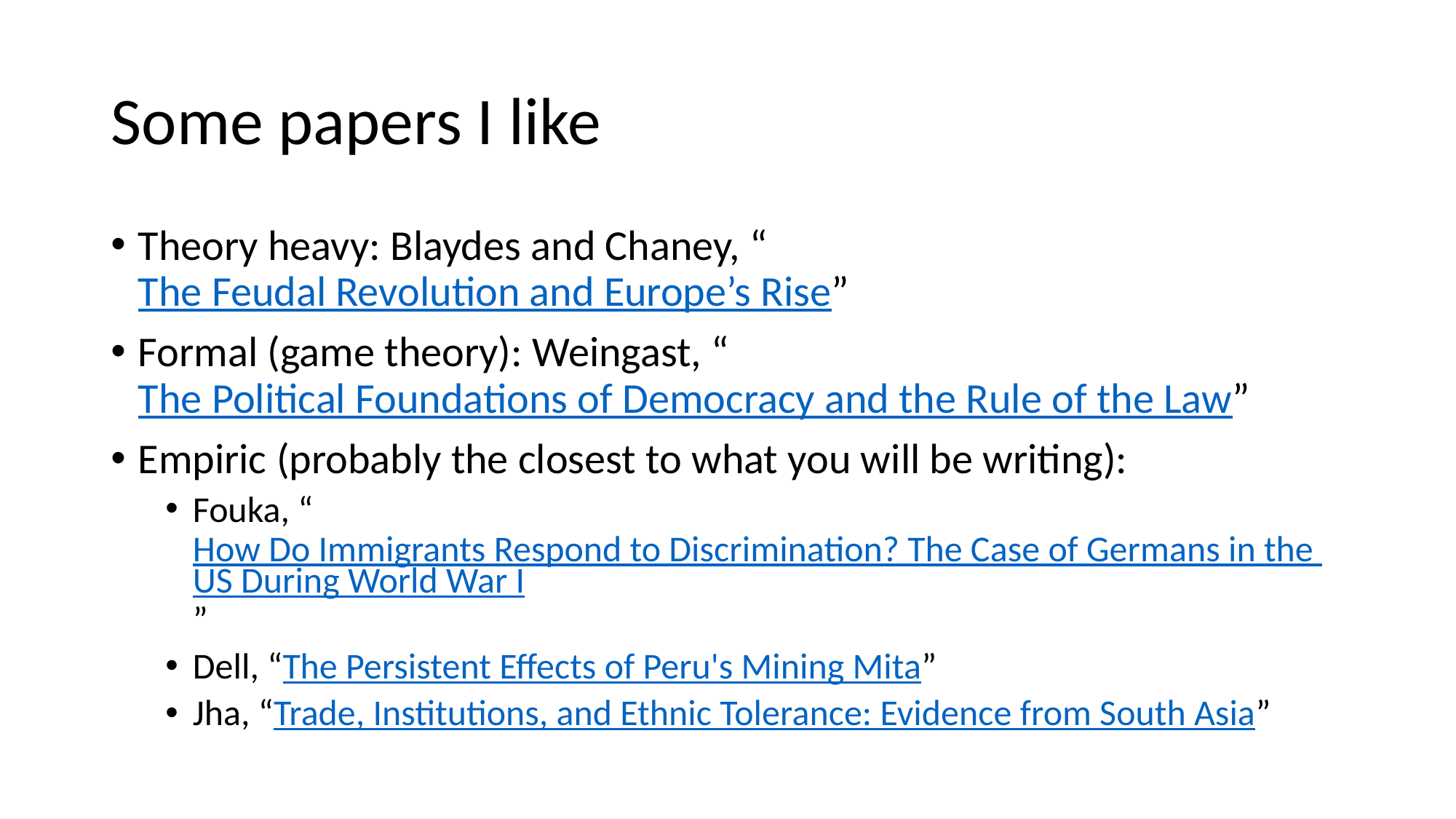

# Some papers I like
Theory heavy: Blaydes and Chaney, “The Feudal Revolution and Europe’s Rise”
Formal (game theory): Weingast, “The Political Foundations of Democracy and the Rule of the Law”
Empiric (probably the closest to what you will be writing):
Fouka, “How Do Immigrants Respond to Discrimination? The Case of Germans in the US During World War I”
Dell, “The Persistent Effects of Peru's Mining Mita”
Jha, “Trade, Institutions, and Ethnic Tolerance: Evidence from South Asia”